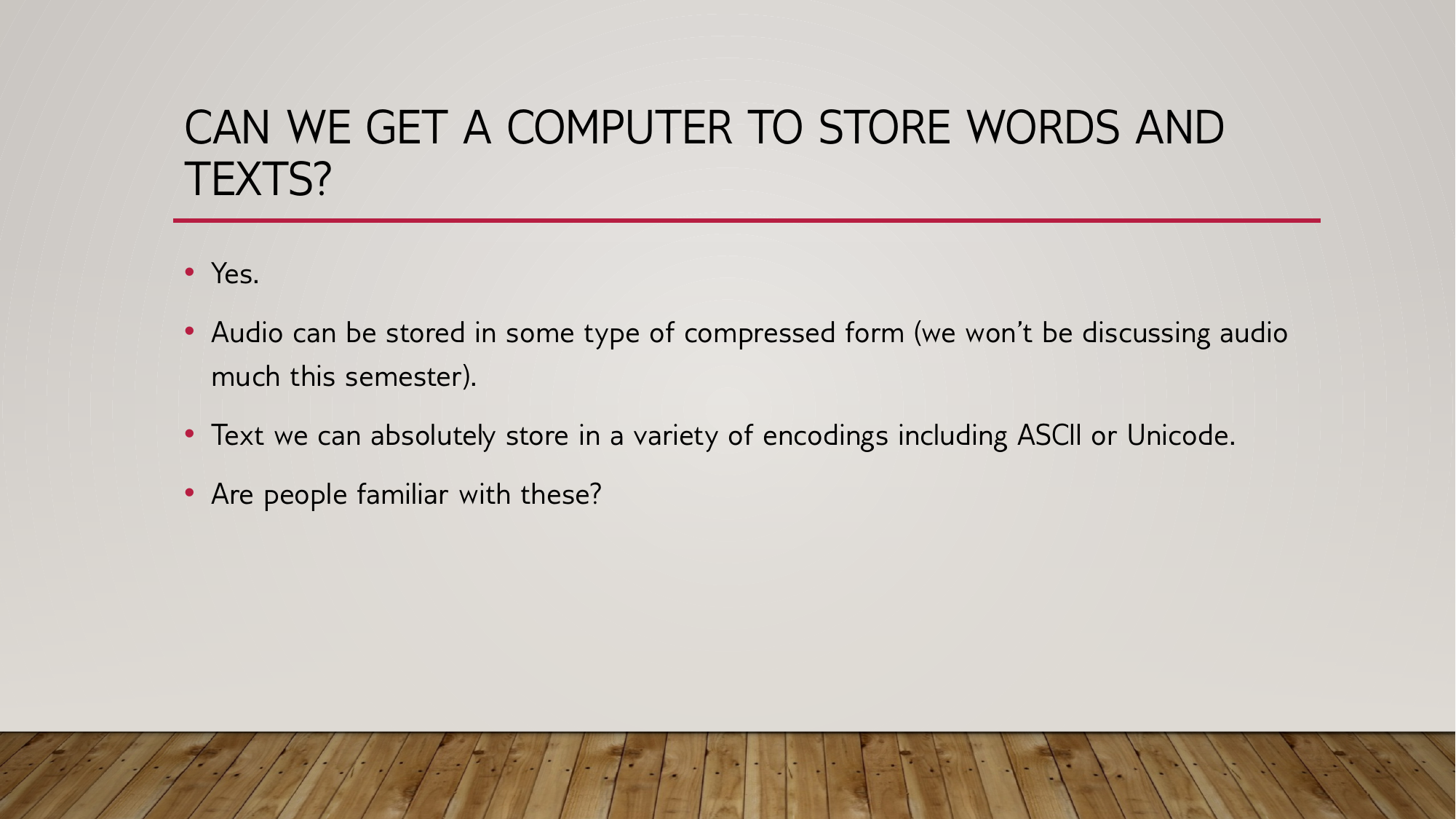

# Can we get a computer to store words and texts?
Yes.
Audio can be stored in some type of compressed form (we won’t be discussing audio much this semester).
Text we can absolutely store in a variety of encodings including ASCII or Unicode.
Are people familiar with these?